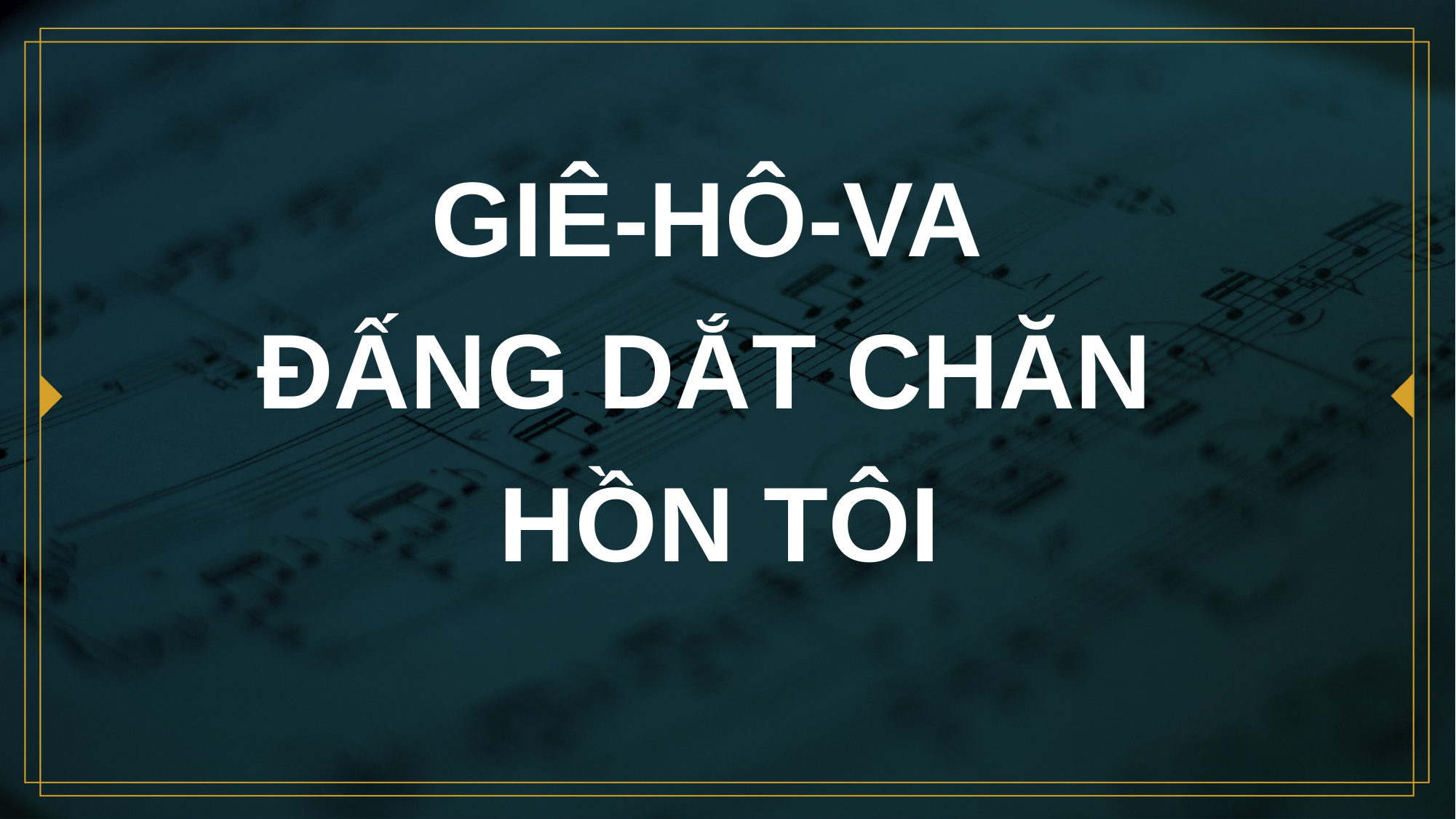

# GIÊ-HÔ-VA ĐẤNG DẮT CHĂN HỒN TÔI